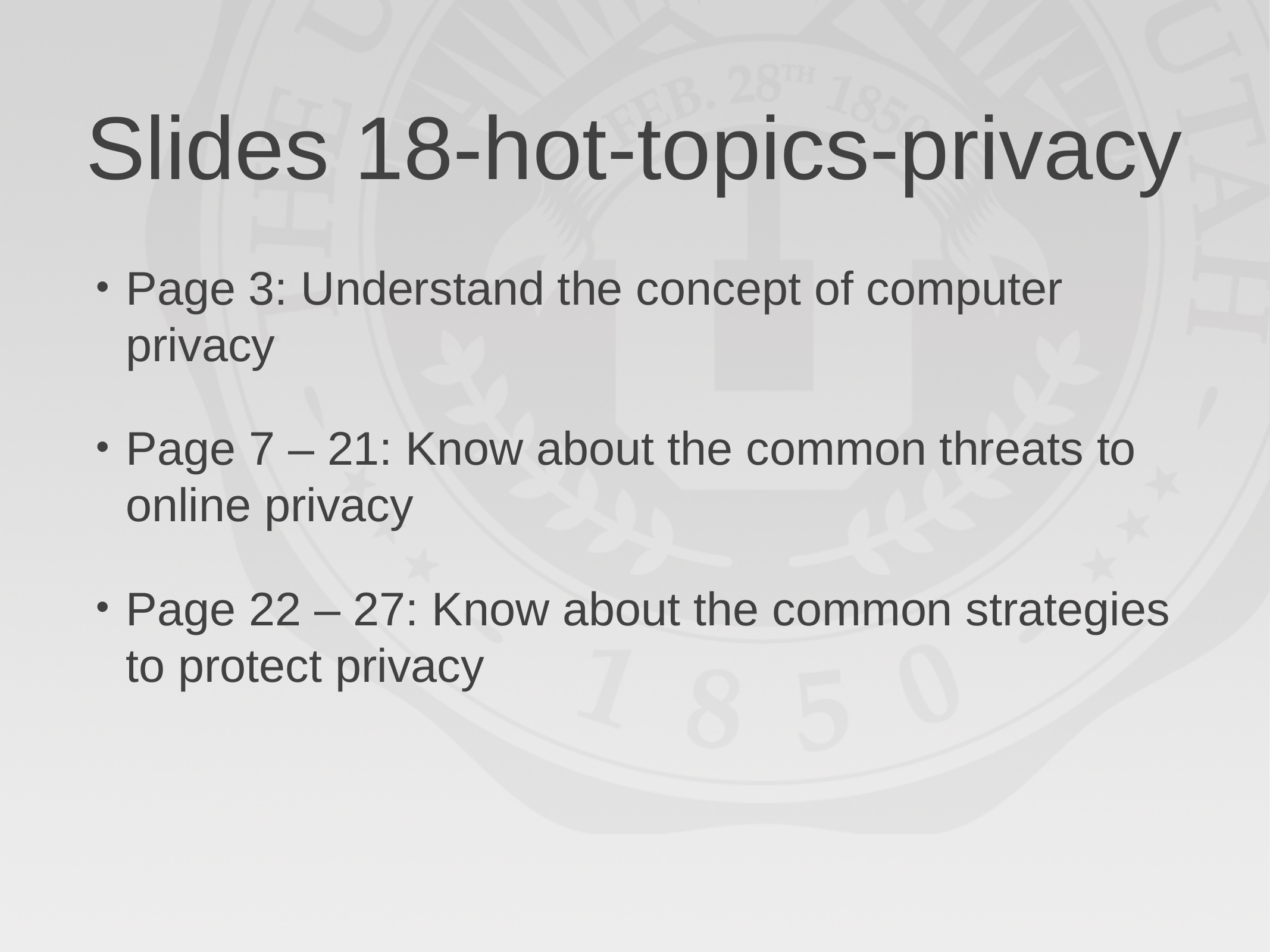

# Slides 18-hot-topics-privacy
Page 3: Understand the concept of computer privacy
Page 7 – 21: Know about the common threats to online privacy
Page 22 – 27: Know about the common strategies to protect privacy